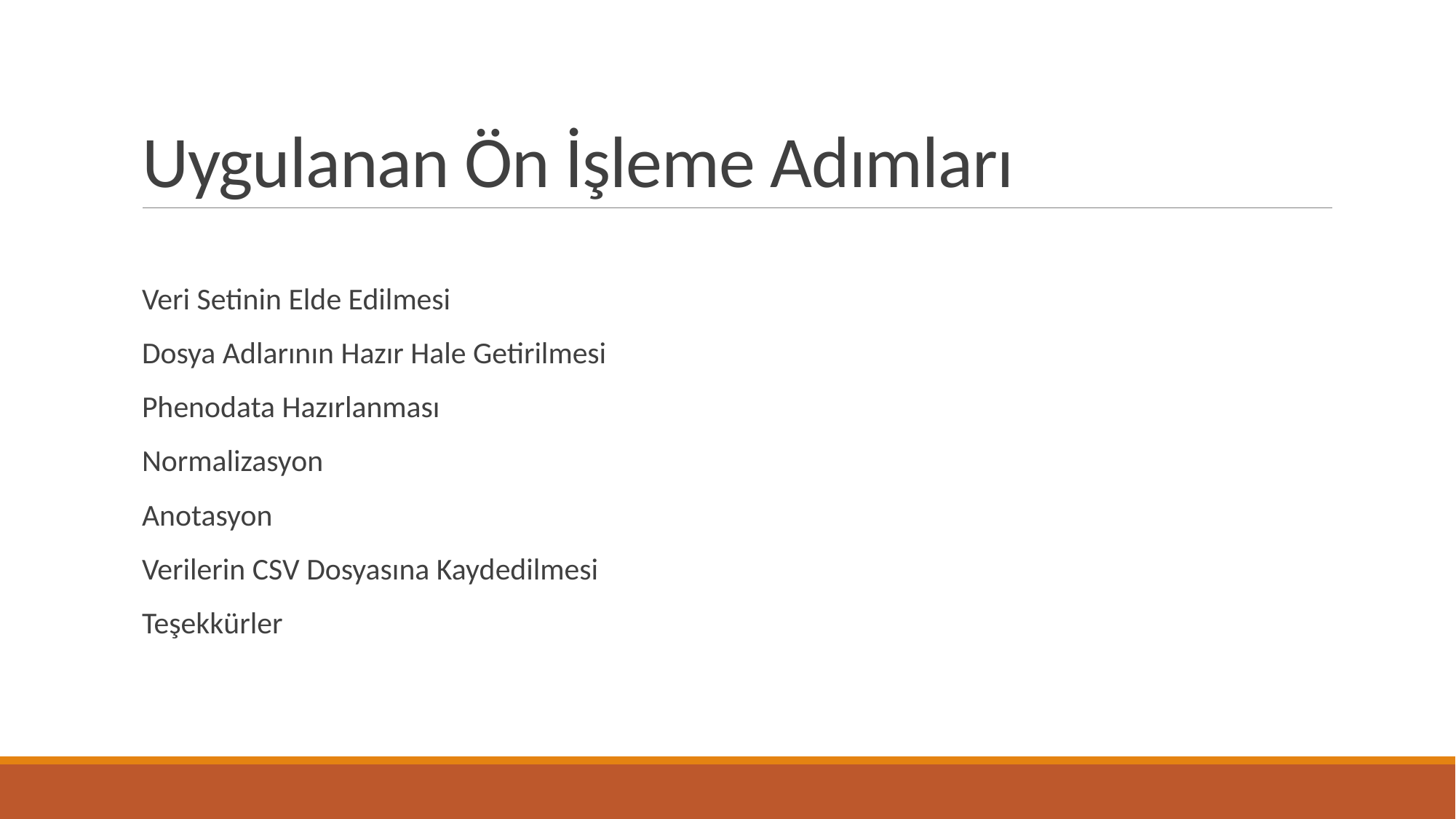

# Uygulanan Ön İşleme Adımları

Veri Setinin Elde Edilmesi
Dosya Adlarının Hazır Hale Getirilmesi
Phenodata Hazırlanması
Normalizasyon
Anotasyon
Verilerin CSV Dosyasına Kaydedilmesi
Teşekkürler